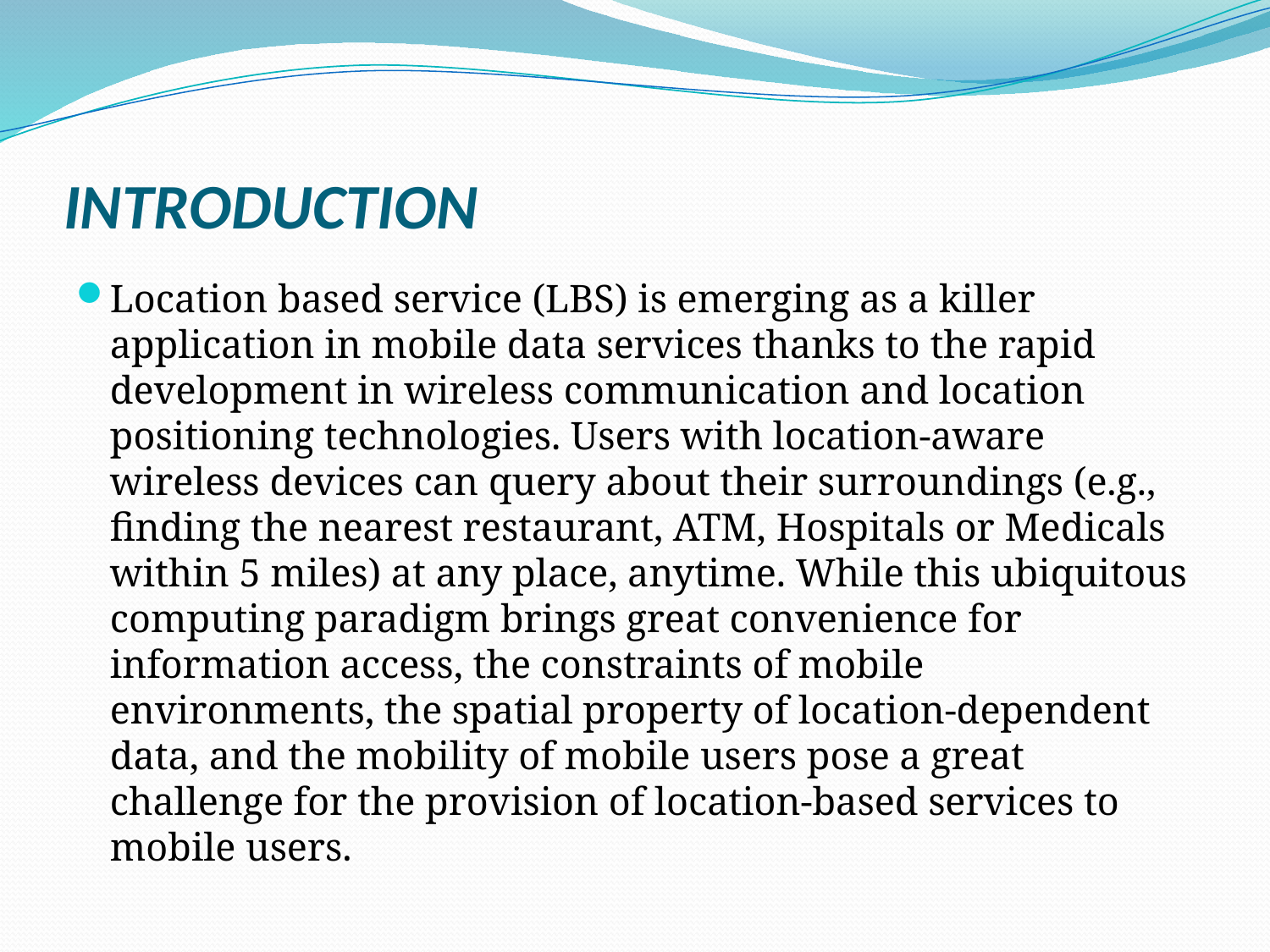

# INTRODUCTION
Location based service (LBS) is emerging as a killer application in mobile data services thanks to the rapid development in wireless communication and location positioning technologies. Users with location-aware wireless devices can query about their surroundings (e.g., finding the nearest restaurant, ATM, Hospitals or Medicals within 5 miles) at any place, anytime. While this ubiquitous computing paradigm brings great convenience for information access, the constraints of mobile environments, the spatial property of location-dependent data, and the mobility of mobile users pose a great challenge for the provision of location-based services to mobile users.